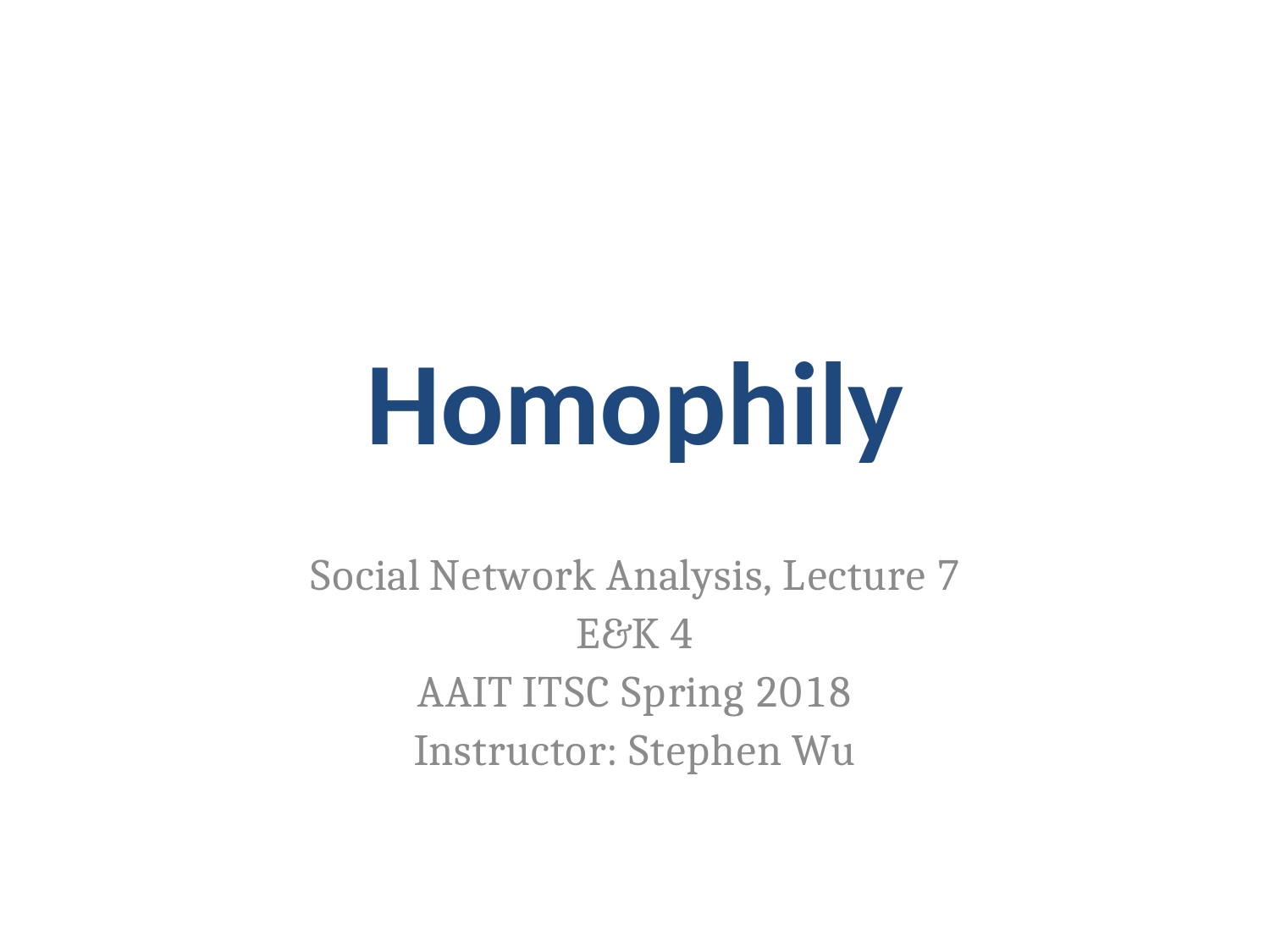

# Homophily
Social Network Analysis, Lecture 7
E&K 4
AAIT ITSC Spring 2018
Instructor: Stephen Wu